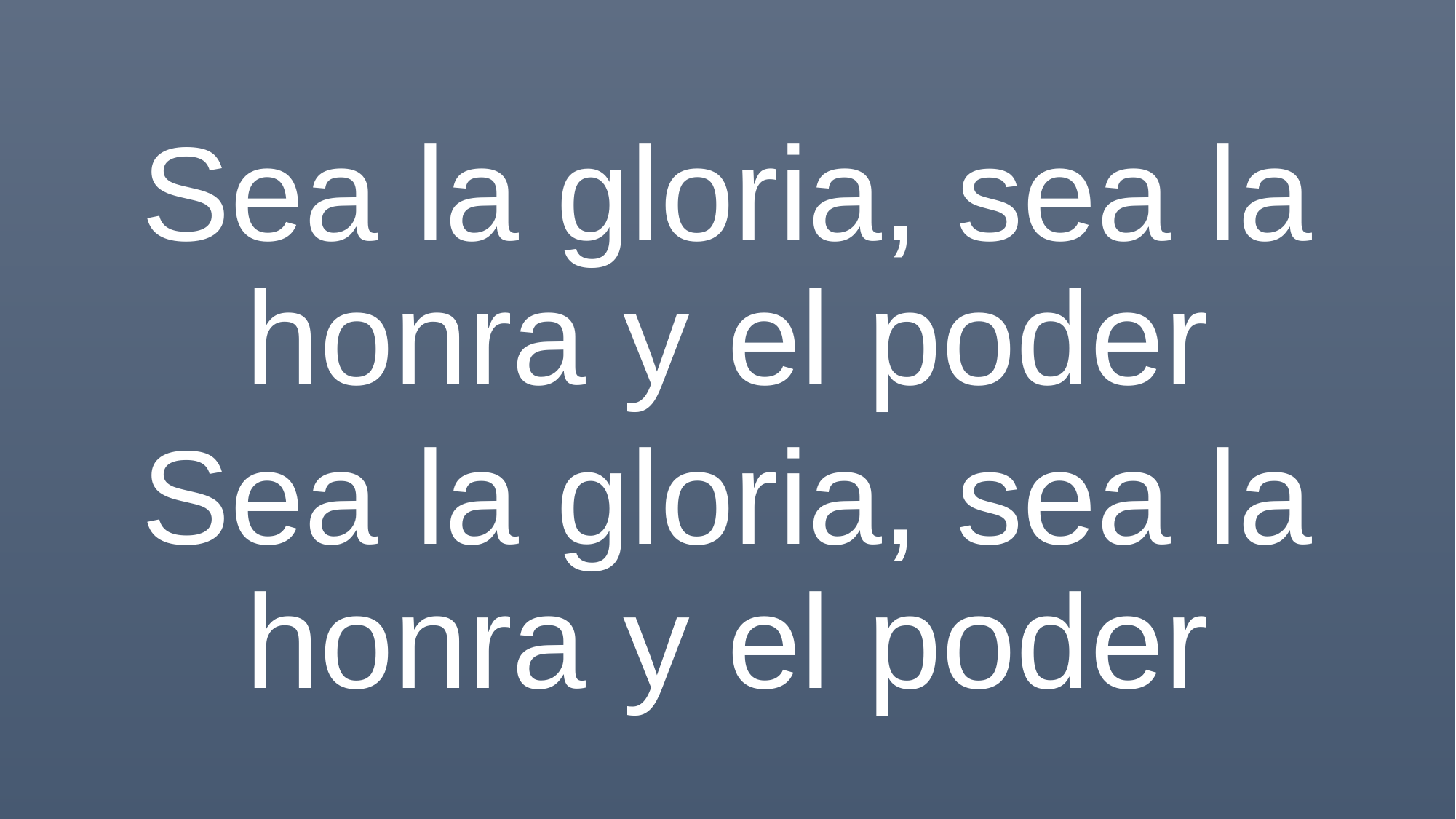

Sea la gloria, sea la honra y el poder
Sea la gloria, sea la honra y el poder